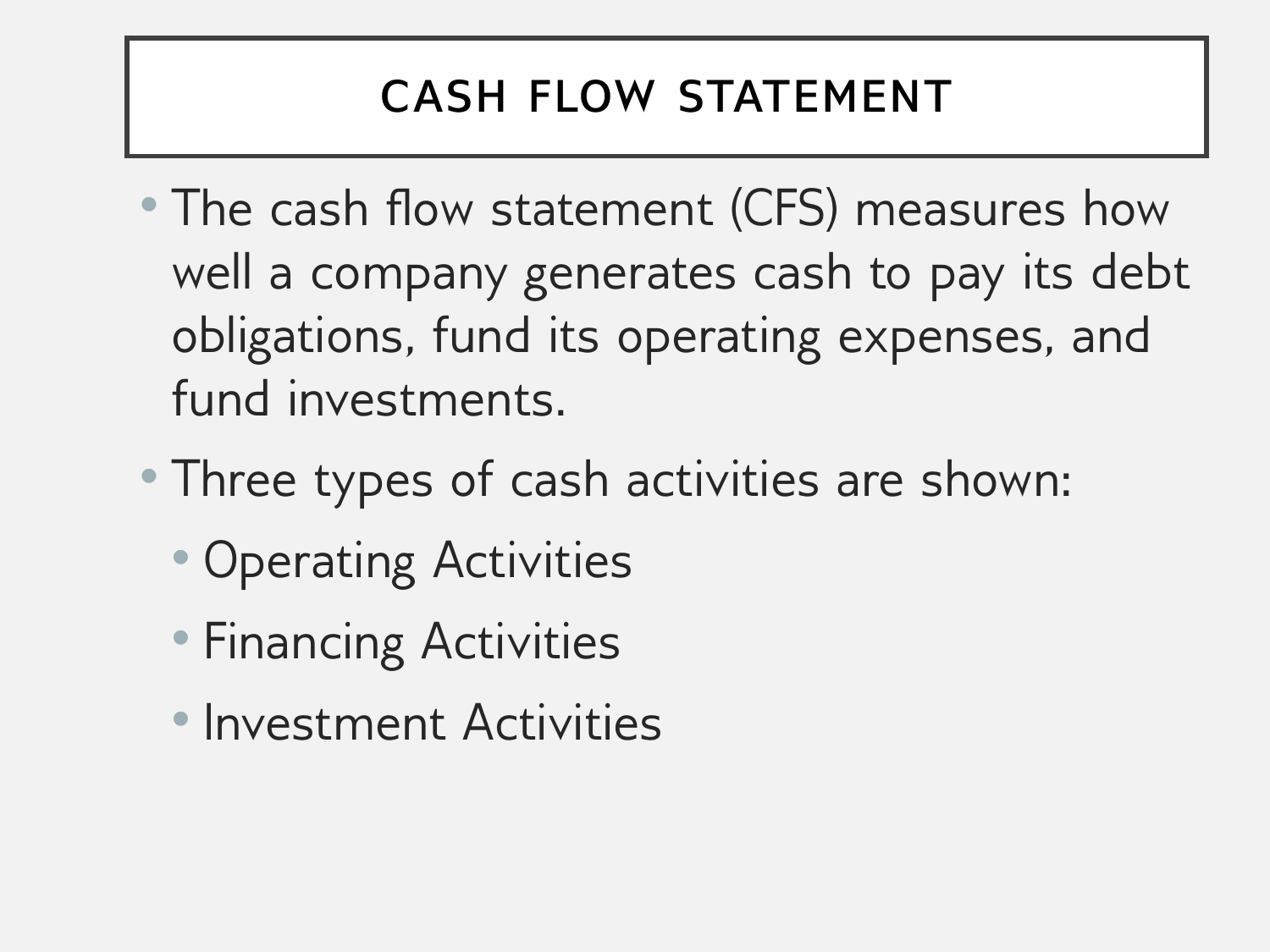

# Cash Flow Statement
The cash flow statement (CFS) measures how well a company generates cash to pay its debt obligations, fund its operating expenses, and fund investments.
Three types of cash activities are shown:
Operating Activities
Financing Activities
Investment Activities